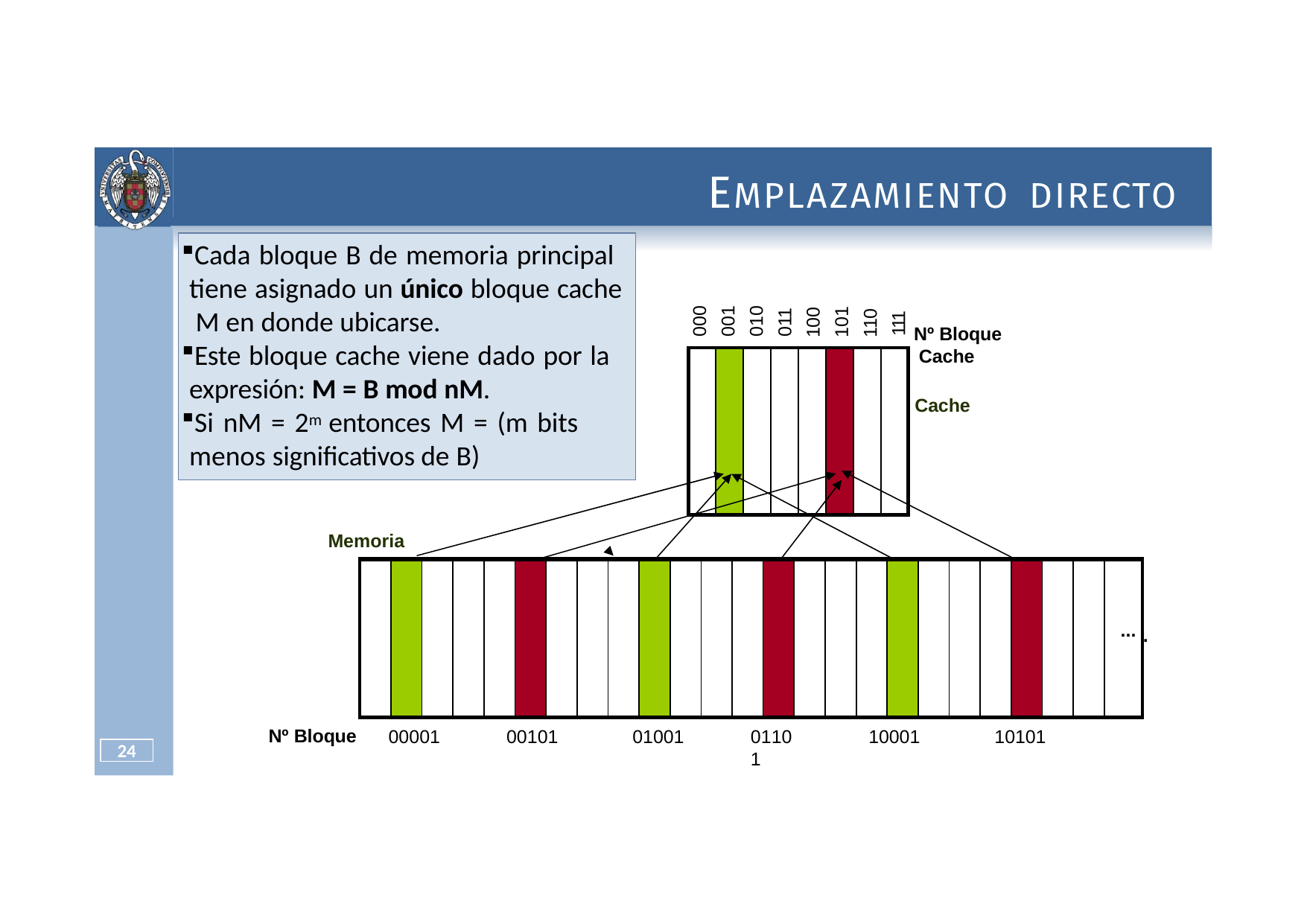

# EMPLAZAMIENTO	DIRECTO

Cada bloque B de memoria principal  tiene asignado un único bloque cache  M en donde ubicarse.
Este bloque cache viene dado por la  expresión: M = B mod nM.
Si nM = 2m entonces M = (m bits  menos significativos de B)
000
001
010
011
100
101
110
111
Nº Bloque  Cache

Cache
Memoria
|  |  |  |  |  |  |  |  |  |  |  |  |  |  |  |  |  |  |  |  |  |  |  |  | ... |
| --- | --- | --- | --- | --- | --- | --- | --- | --- | --- | --- | --- | --- | --- | --- | --- | --- | --- | --- | --- | --- | --- | --- | --- | --- |
.
Nº Bloque
00001
00101
01001
01101
10001
10101
24